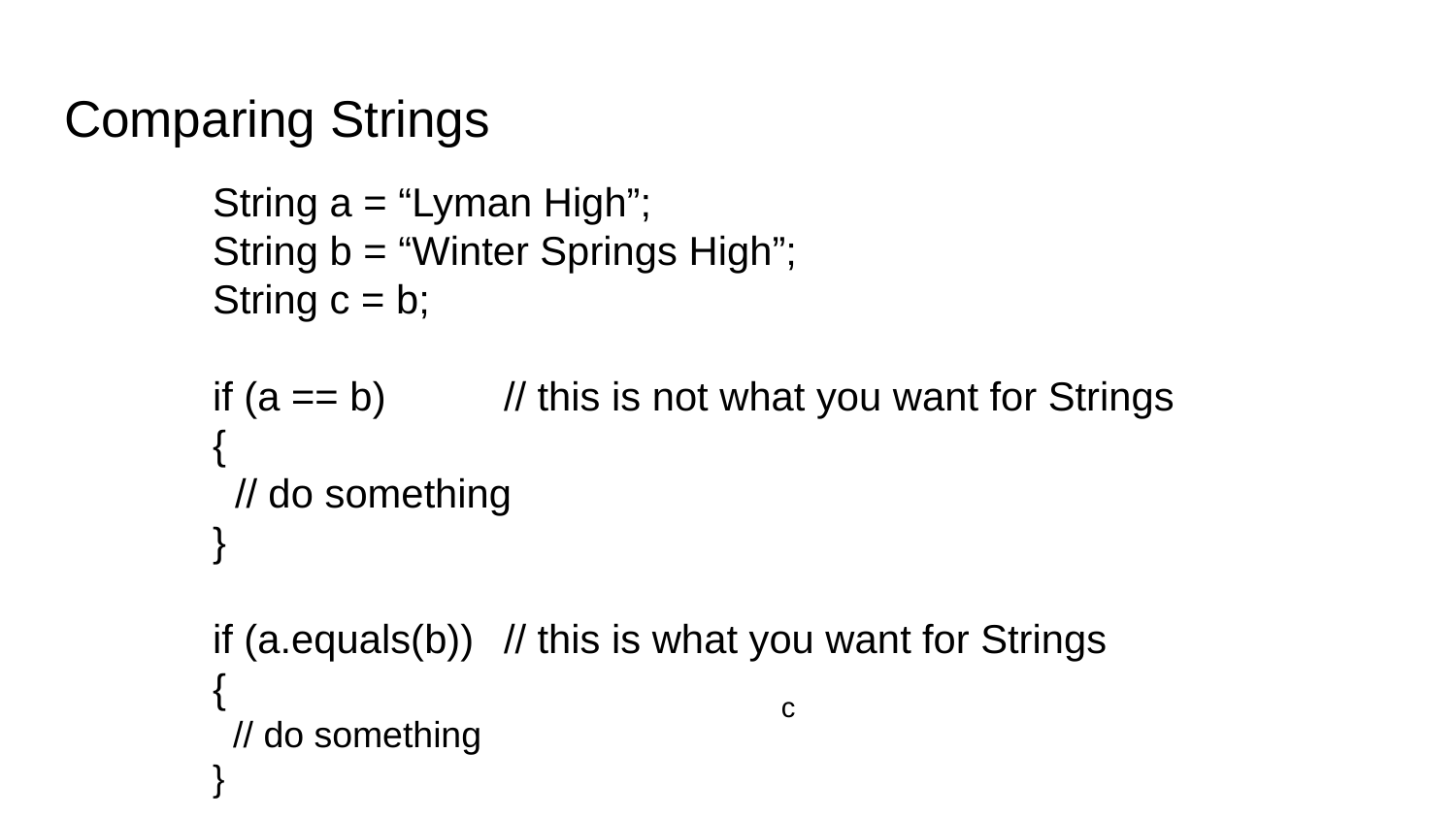

# Comparing Strings
String a = “Lyman High”;
String b = “Winter Springs High”;
String c = b;

if (a == b)	// this is not what you want for Strings
{
  // do something
}

if (a.equals(b))	// this is what you want for Strings
{
  // do something
}
c